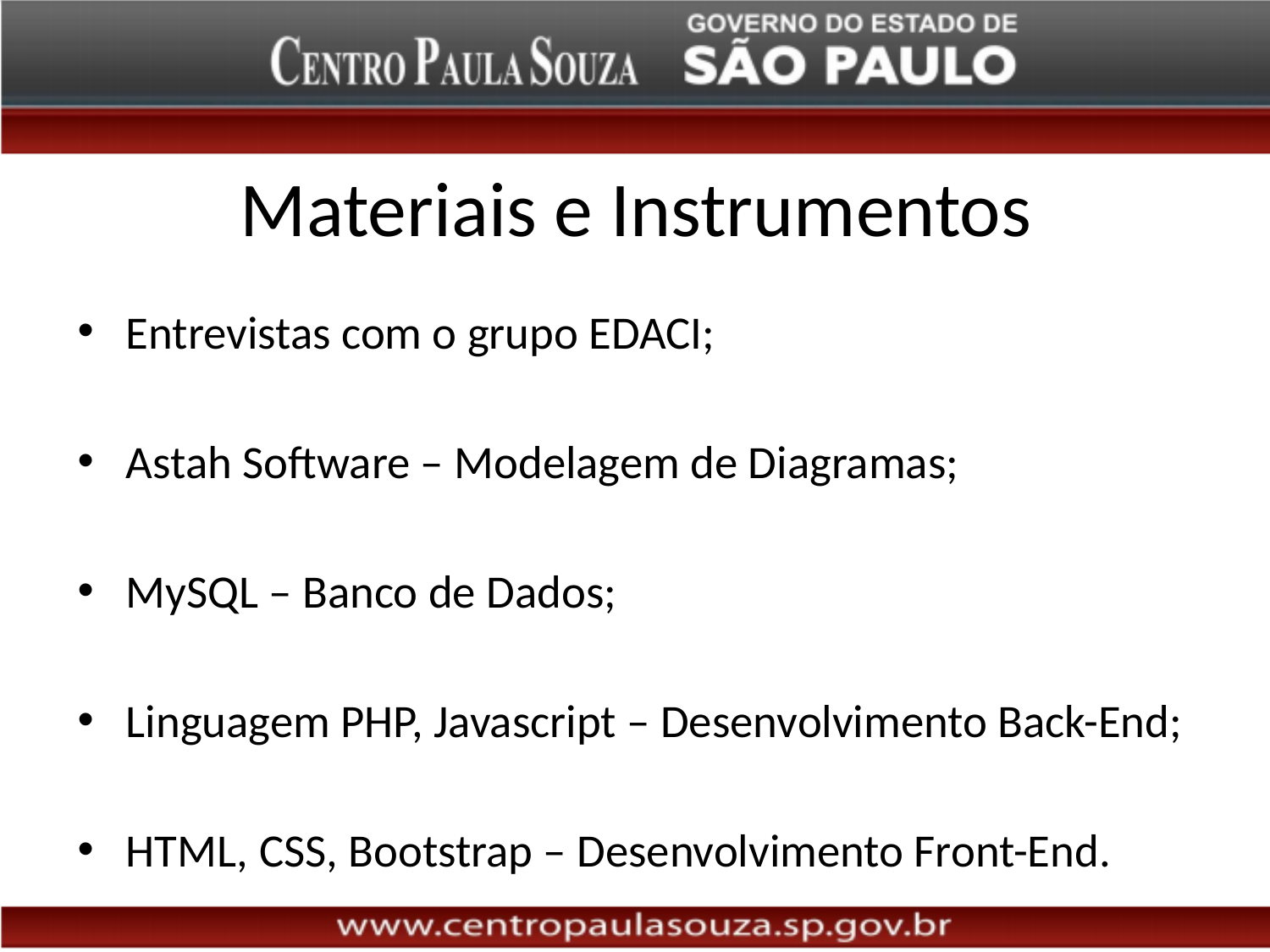

# Materiais e Instrumentos
Entrevistas com o grupo EDACI;

Astah Software – Modelagem de Diagramas;

MySQL – Banco de Dados;

Linguagem PHP, Javascript – Desenvolvimento Back-End;

HTML, CSS, Bootstrap – Desenvolvimento Front-End.